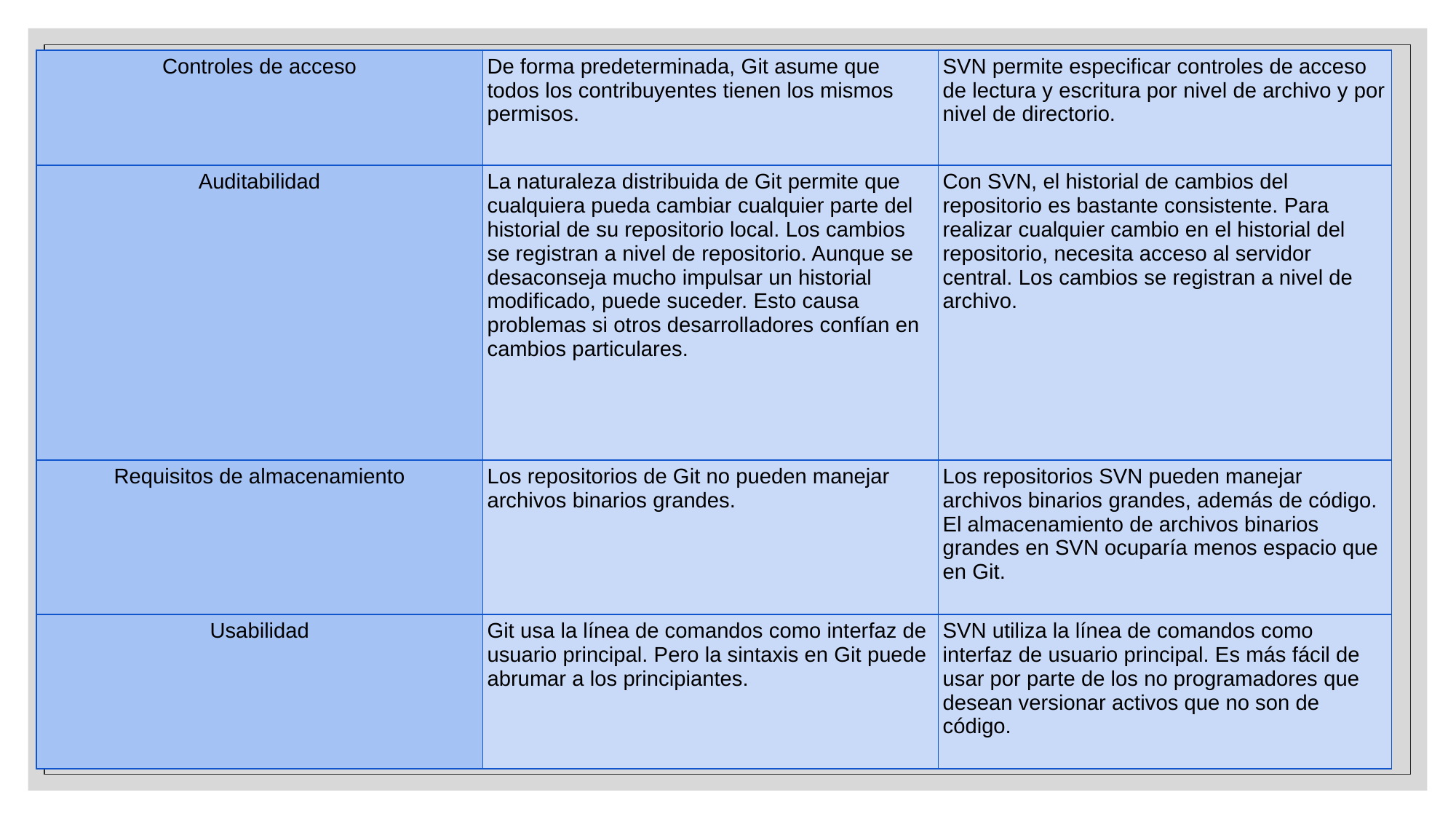

| Controles de acceso | De forma predeterminada, Git asume que todos los contribuyentes tienen los mismos permisos. | SVN permite especificar controles de acceso de lectura y escritura por nivel de archivo y por nivel de directorio. |
| --- | --- | --- |
| Auditabilidad | La naturaleza distribuida de Git permite que cualquiera pueda cambiar cualquier parte del historial de su repositorio local. Los cambios se registran a nivel de repositorio. Aunque se desaconseja mucho impulsar un historial modificado, puede suceder. Esto causa problemas si otros desarrolladores confían en cambios particulares. | Con SVN, el historial de cambios del repositorio es bastante consistente. Para realizar cualquier cambio en el historial del repositorio, necesita acceso al servidor central. Los cambios se registran a nivel de archivo. |
| Requisitos de almacenamiento | Los repositorios de Git no pueden manejar archivos binarios grandes. | Los repositorios SVN pueden manejar archivos binarios grandes, además de código. El almacenamiento de archivos binarios grandes en SVN ocuparía menos espacio que en Git. |
| Usabilidad | Git usa la línea de comandos como interfaz de usuario principal. Pero la sintaxis en Git puede abrumar a los principiantes. | SVN utiliza la línea de comandos como interfaz de usuario principal. Es más fácil de usar por parte de los no programadores que desean versionar activos que no son de código. |
#